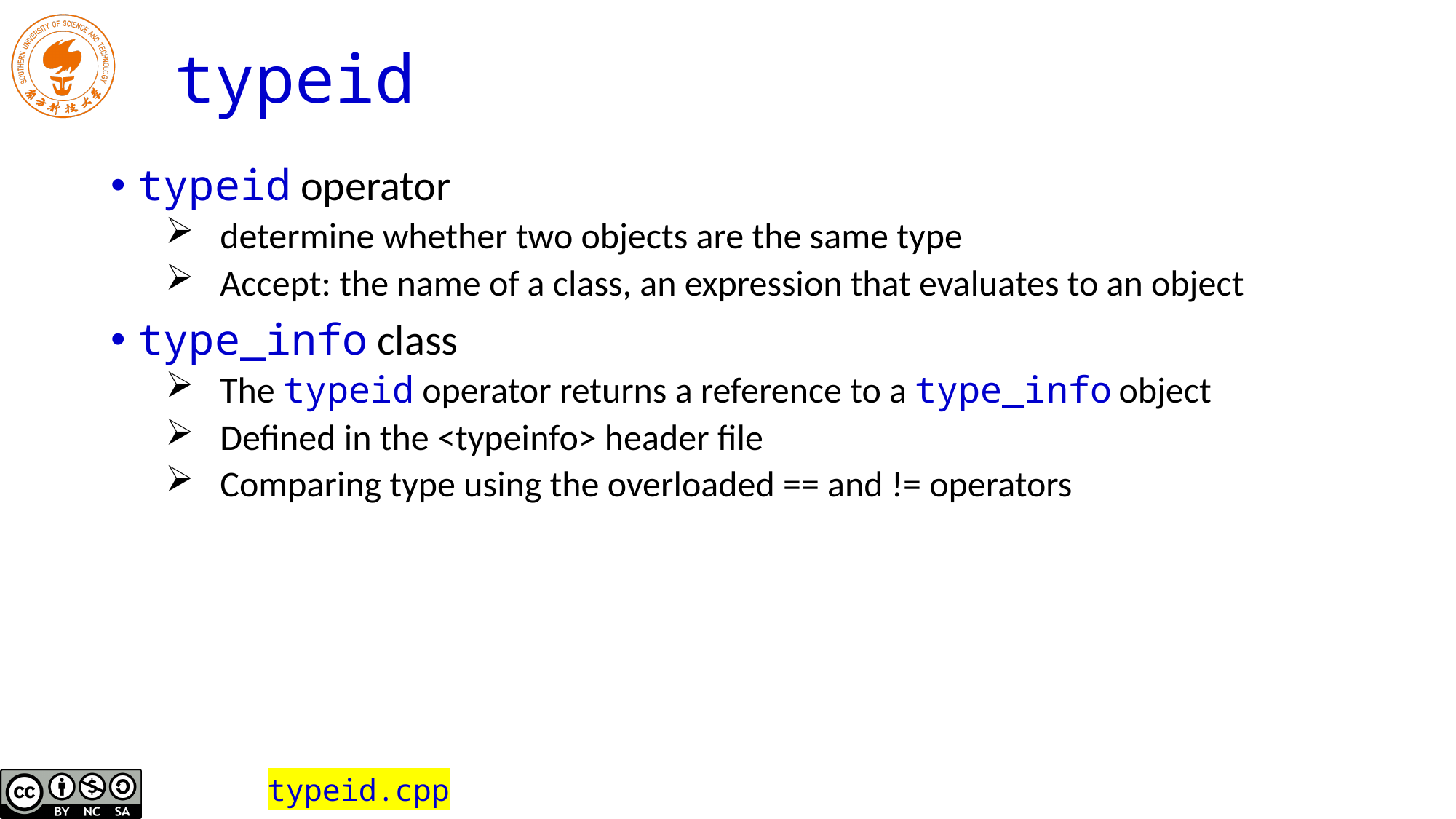

# typeid
typeid operator
determine whether two objects are the same type
Accept: the name of a class, an expression that evaluates to an object
type_info class
The typeid operator returns a reference to a type_info object
Defined in the <typeinfo> header file
Comparing type using the overloaded == and != operators

typeid.cpp